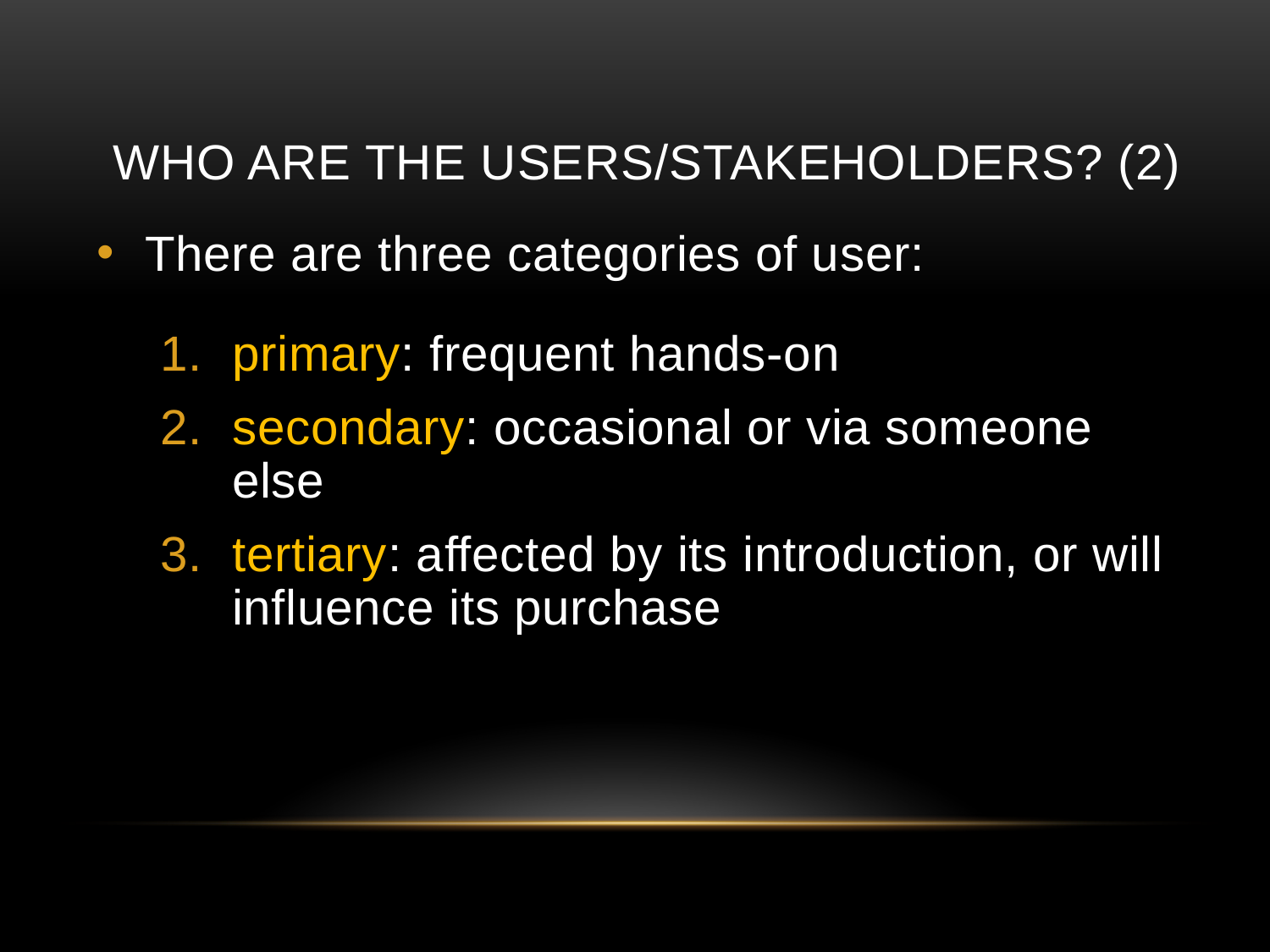

# Who Are the Users/stakeholders? (2)
There are three categories of user:

primary: frequent hands-on
secondary: occasional or via someone else
tertiary: affected by its introduction, or will influence its purchase